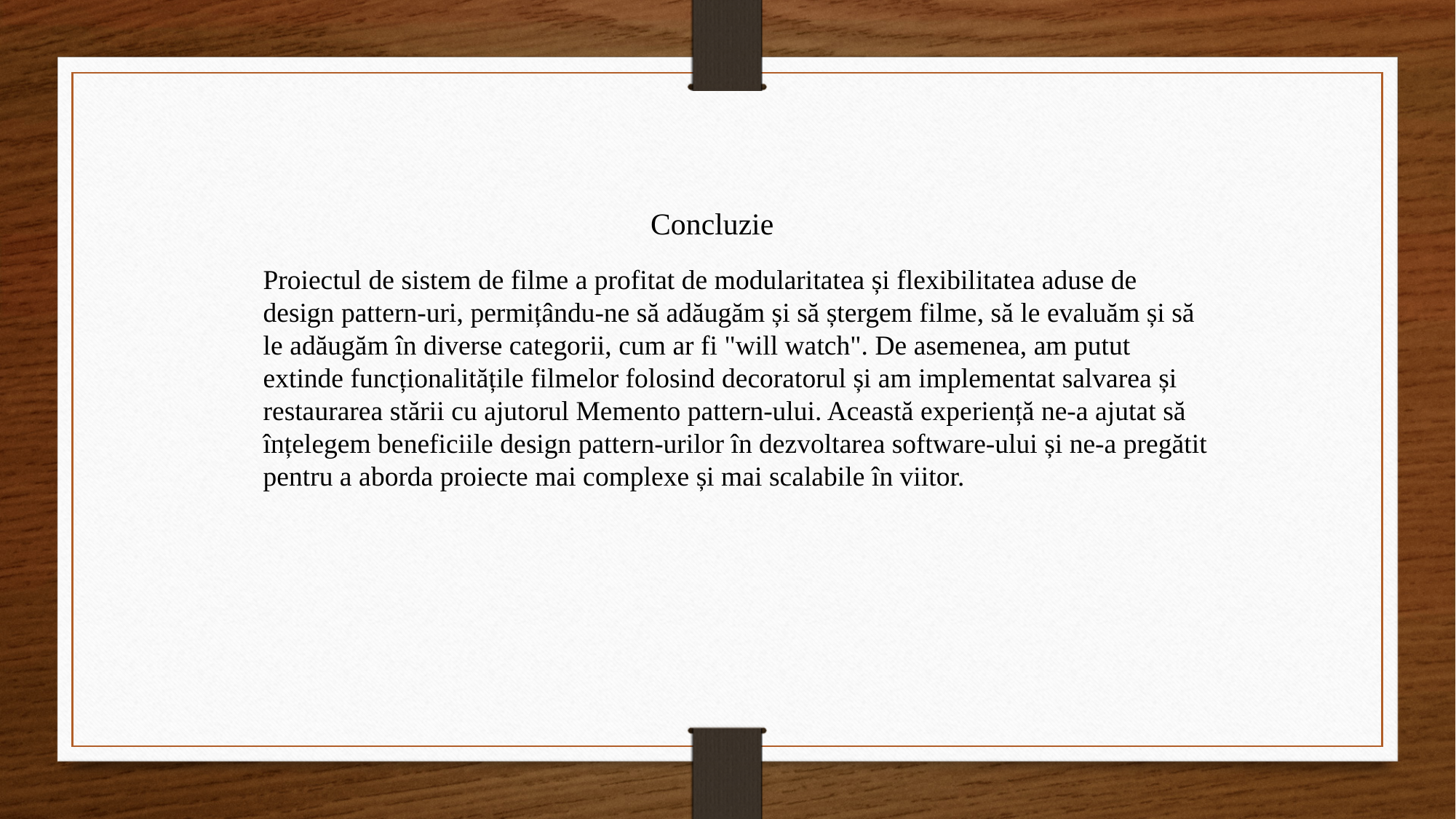

Concluzie
Proiectul de sistem de filme a profitat de modularitatea și flexibilitatea aduse de design pattern-uri, permițându-ne să adăugăm și să ștergem filme, să le evaluăm și să le adăugăm în diverse categorii, cum ar fi "will watch". De asemenea, am putut extinde funcționalitățile filmelor folosind decoratorul și am implementat salvarea și restaurarea stării cu ajutorul Memento pattern-ului. Această experiență ne-a ajutat să înțelegem beneficiile design pattern-urilor în dezvoltarea software-ului și ne-a pregătit pentru a aborda proiecte mai complexe și mai scalabile în viitor.